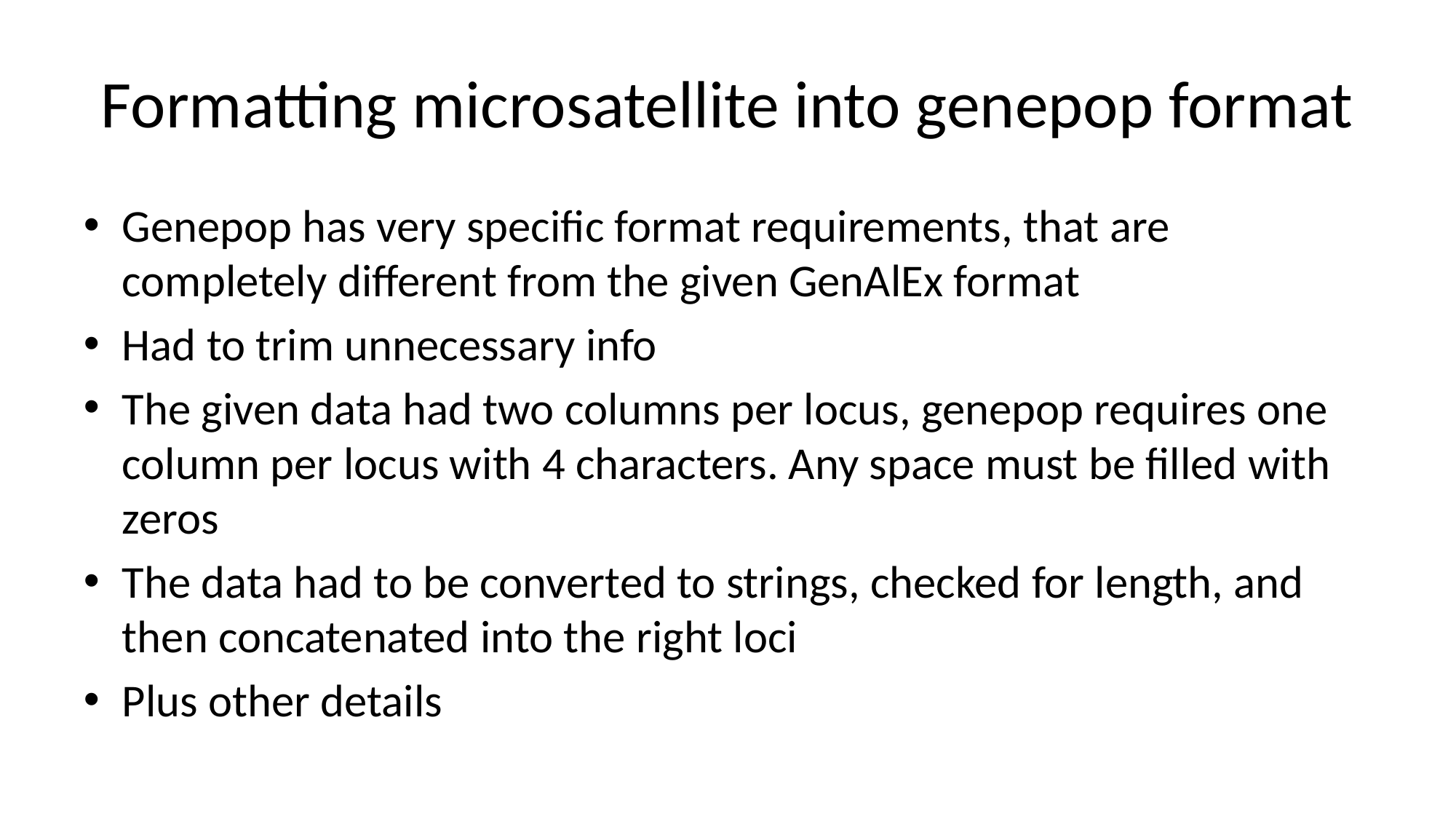

# Formatting microsatellite into genepop format
Genepop has very specific format requirements, that are completely different from the given GenAlEx format
Had to trim unnecessary info
The given data had two columns per locus, genepop requires one column per locus with 4 characters. Any space must be filled with zeros
The data had to be converted to strings, checked for length, and then concatenated into the right loci
Plus other details